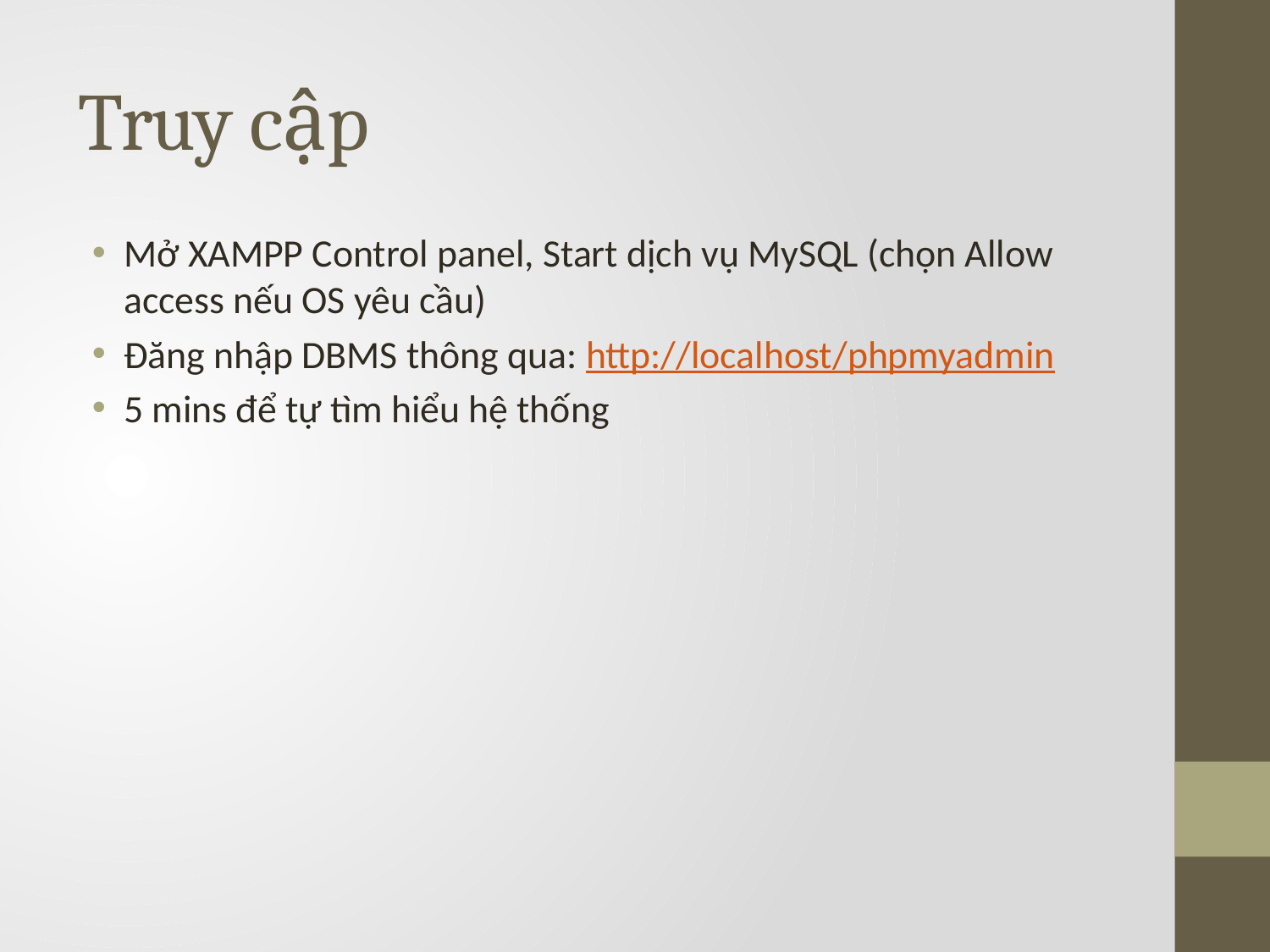

# Truy cập
Mở XAMPP Control panel, Start dịch vụ MySQL (chọn Allow access nếu OS yêu cầu)
Đăng nhập DBMS thông qua: http://localhost/phpmyadmin
5 mins để tự tìm hiểu hệ thống